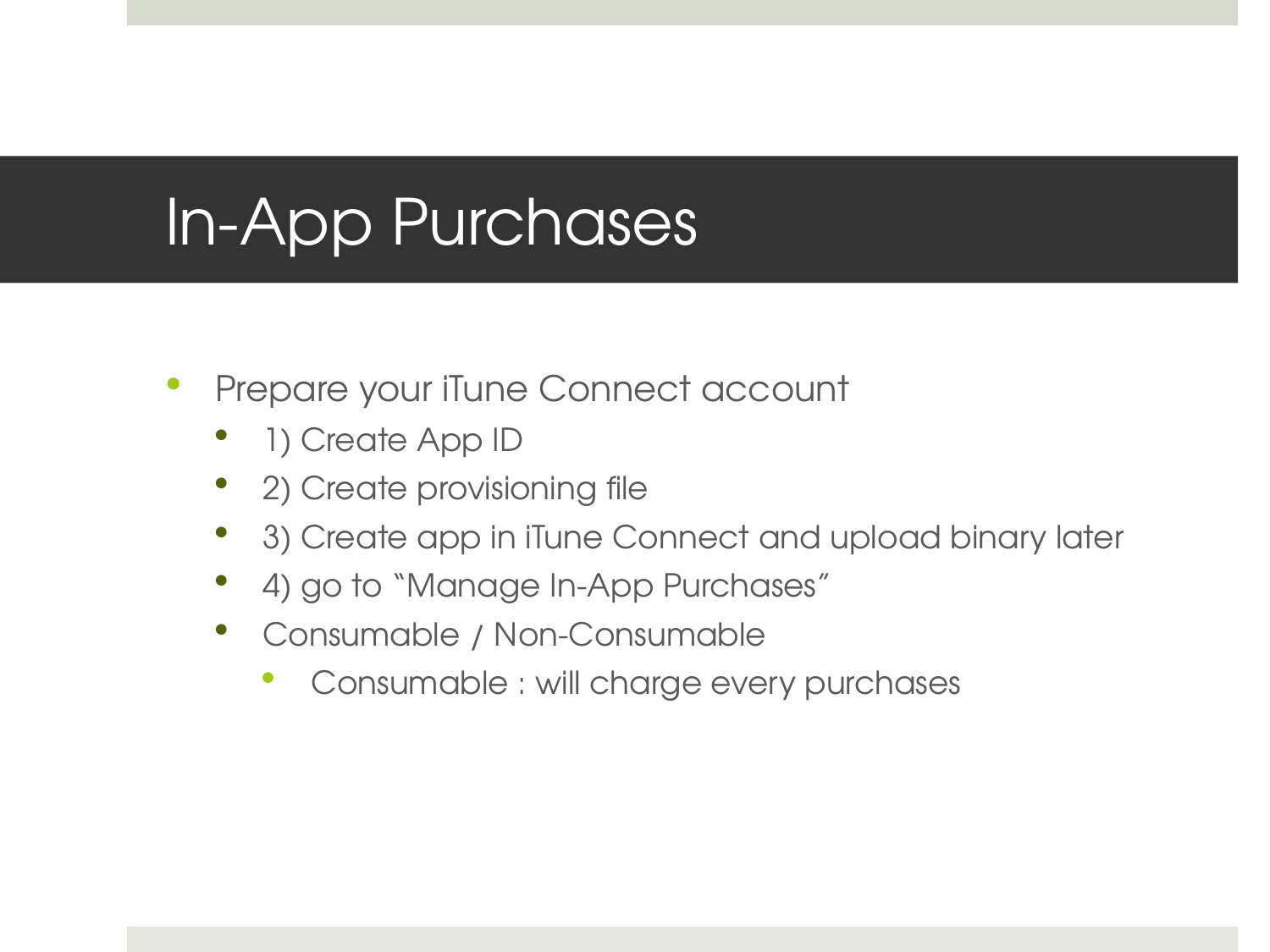

# In-App Purchases
Prepare your iTune Connect account
1) Create App ID
2) Create provisioning file
3) Create app in iTune Connect and upload binary later
4) go to “Manage In-App Purchases”
Consumable / Non-Consumable
Consumable : will charge every purchases